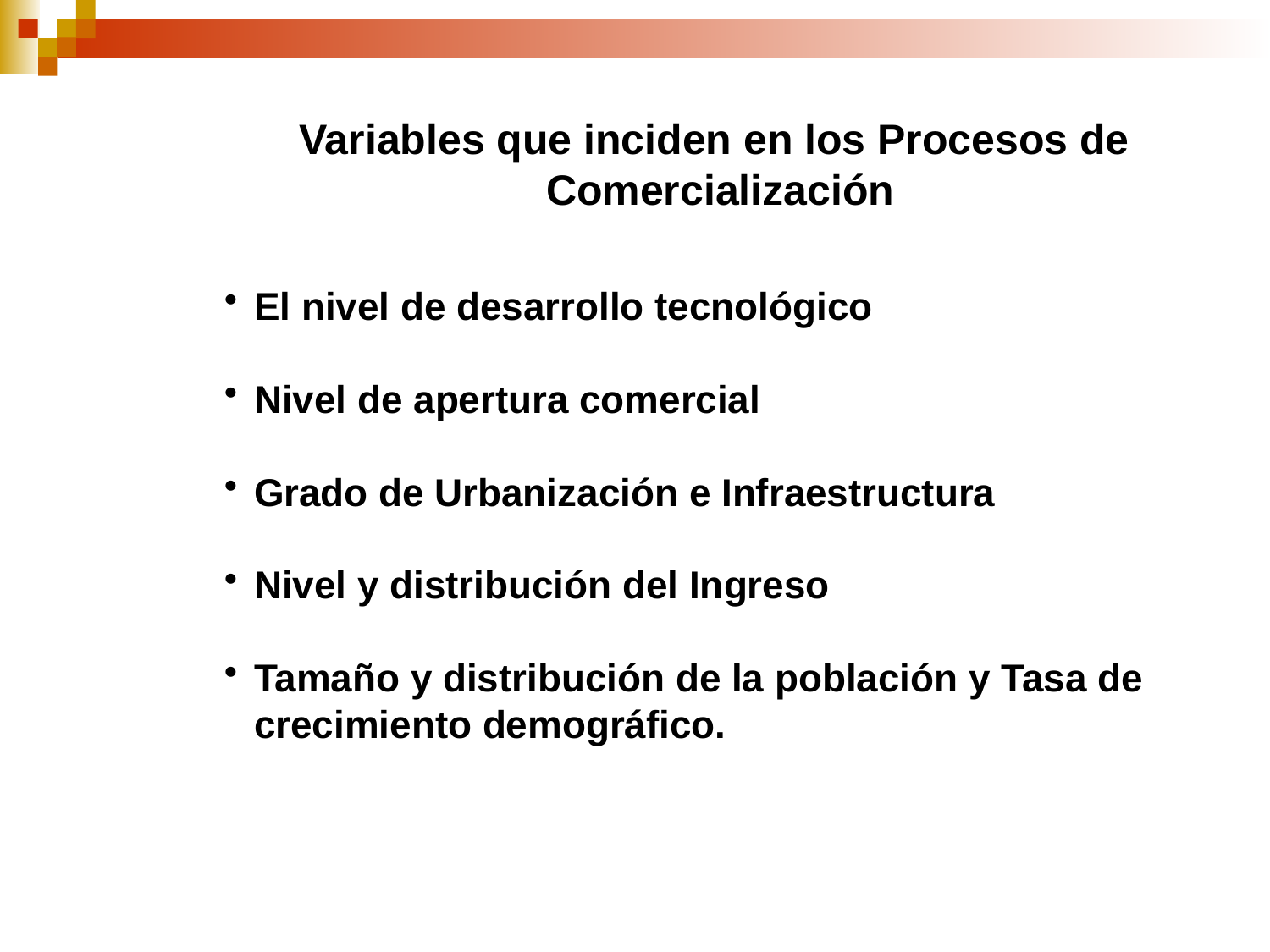

Variables que inciden en los Procesos de
Comercialización
El nivel de desarrollo tecnológico

Nivel de apertura comercial

Grado de Urbanización e Infraestructura

Nivel y distribución del Ingreso

Tamaño y distribución de la población y Tasa de crecimiento demográfico.